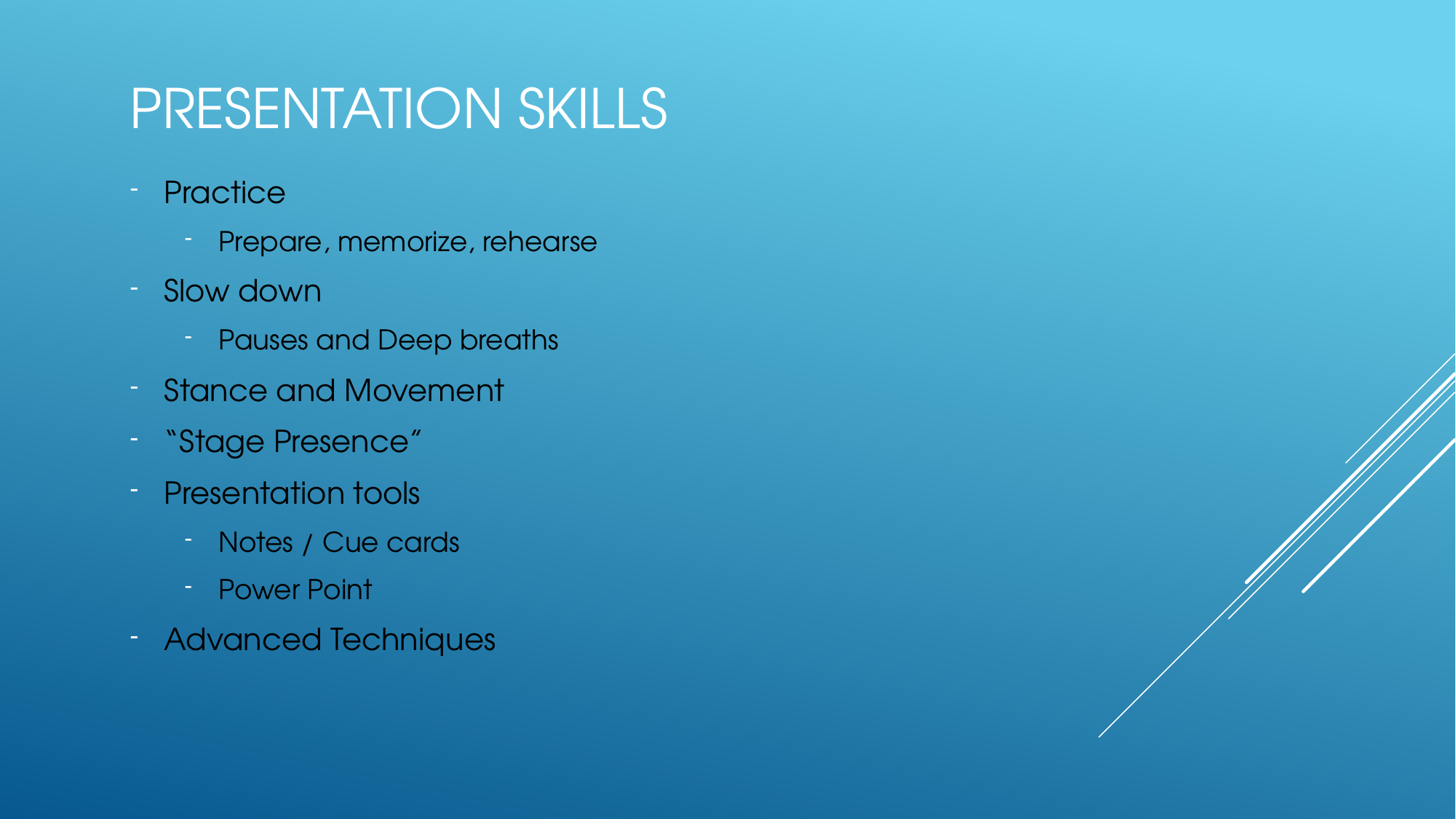

# Presentation skills
Practice
Prepare, memorize, rehearse
Slow down
Pauses and Deep breaths
Stance and Movement
“Stage Presence”
Presentation tools
Notes / Cue cards
Power Point
Advanced Techniques